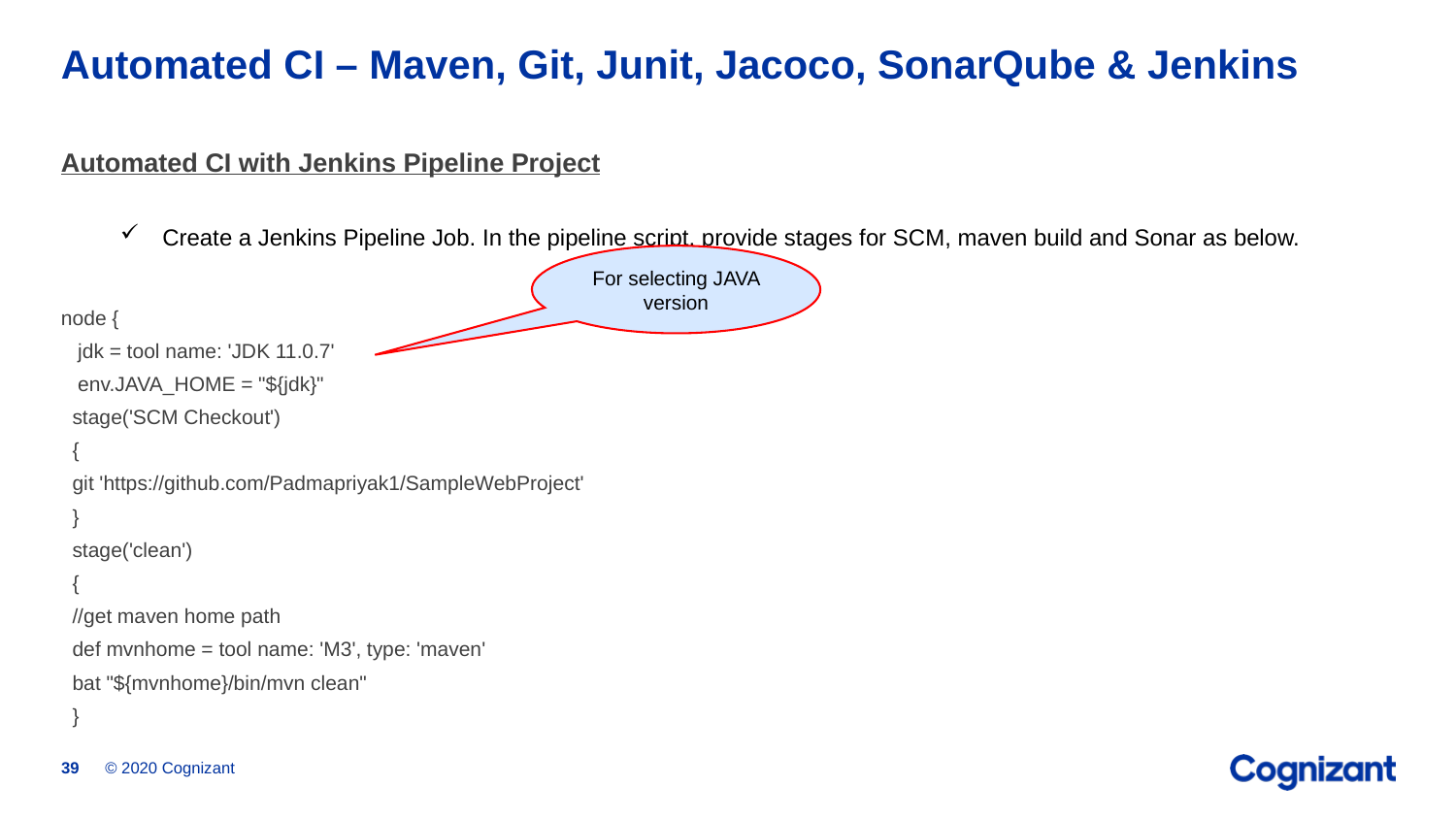

# Automated CI – Maven, Git, Junit, Jacoco, SonarQube & Jenkins
Automated CI with Jenkins Pipeline Project

Create a Jenkins Pipeline Job. In the pipeline script, provide stages for SCM, maven build and Sonar as below.

node {
   jdk = tool name: 'JDK 11.0.7'
   env.JAVA_HOME = "${jdk}"
  stage('SCM Checkout')
  {
  git 'https://github.com/Padmapriyak1/SampleWebProject'
  }
  stage('clean')
  {
  //get maven home path
  def mvnhome = tool name: 'M3', type: 'maven'
  bat "${mvnhome}/bin/mvn clean"
  }

For selecting JAVA version
© 2020 Cognizant
39